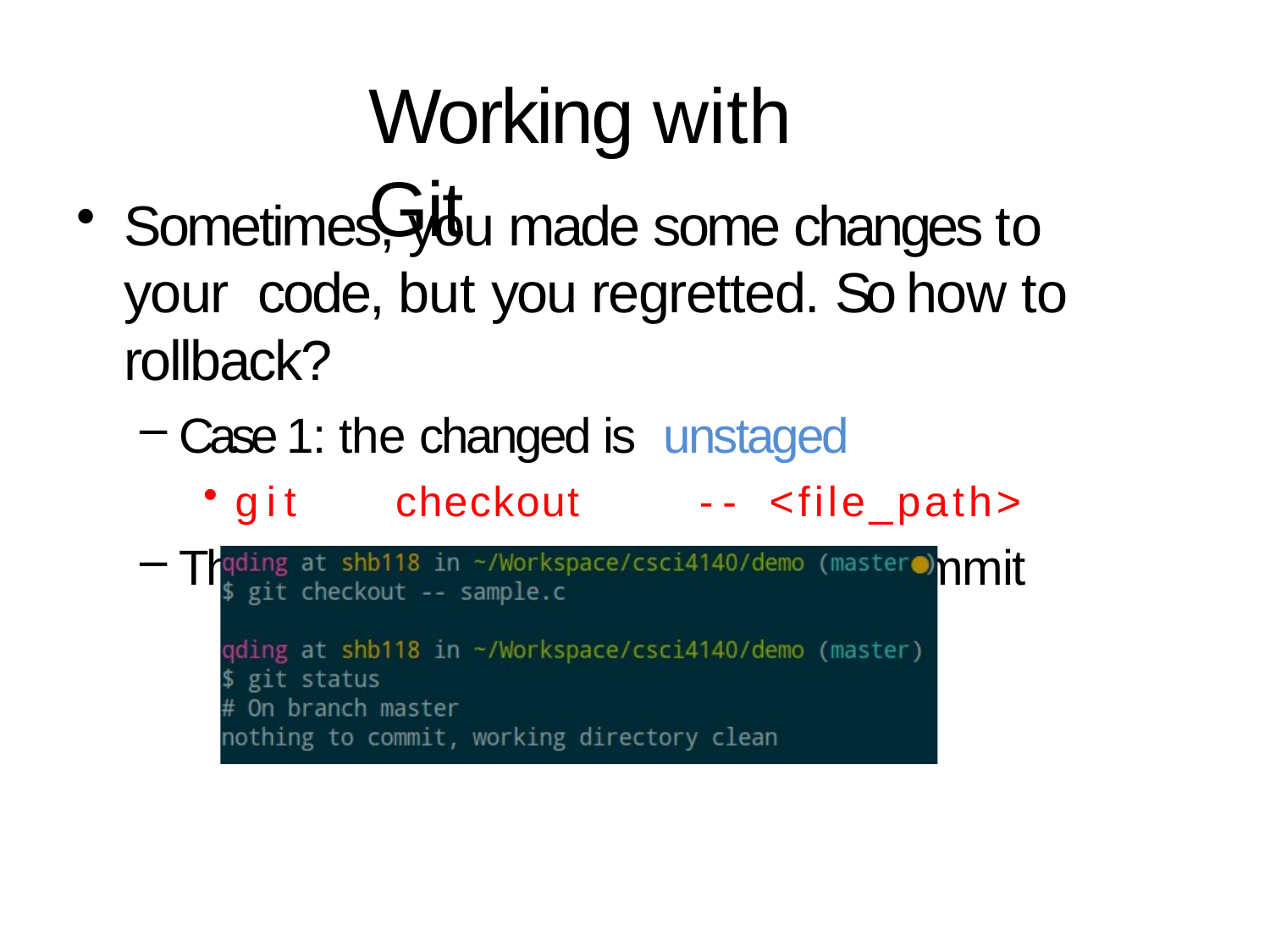

# Working with Git
Sometimes, you made some changes to your  code, but you regretted. So how to rollback?
Case 1: the changed is  unstaged
git	checkout	--	<file_path>
This let you rollback to the latest  commit